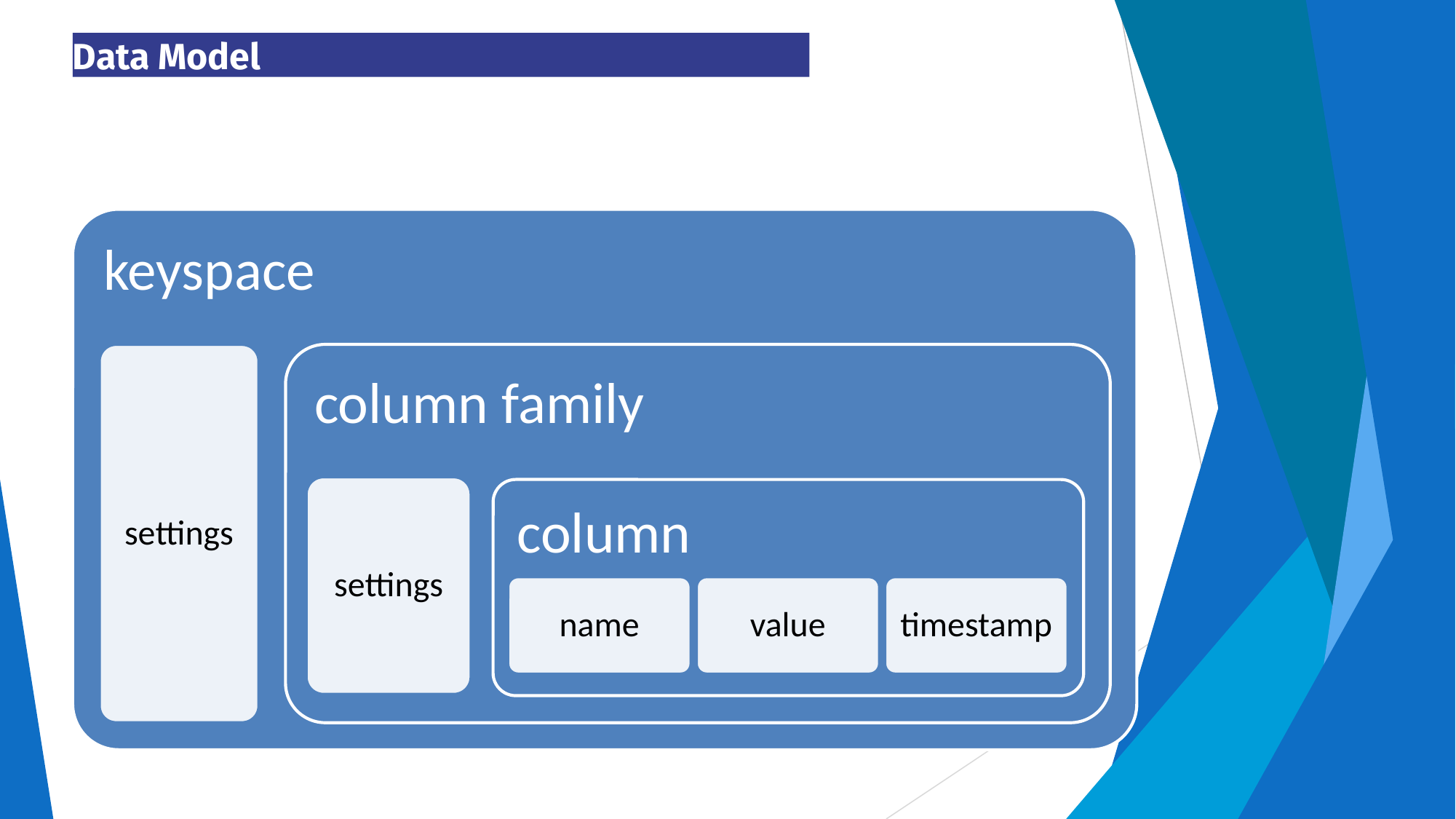

Data Model

keyspace
settings
column family
settings
column
name
value
timestamp